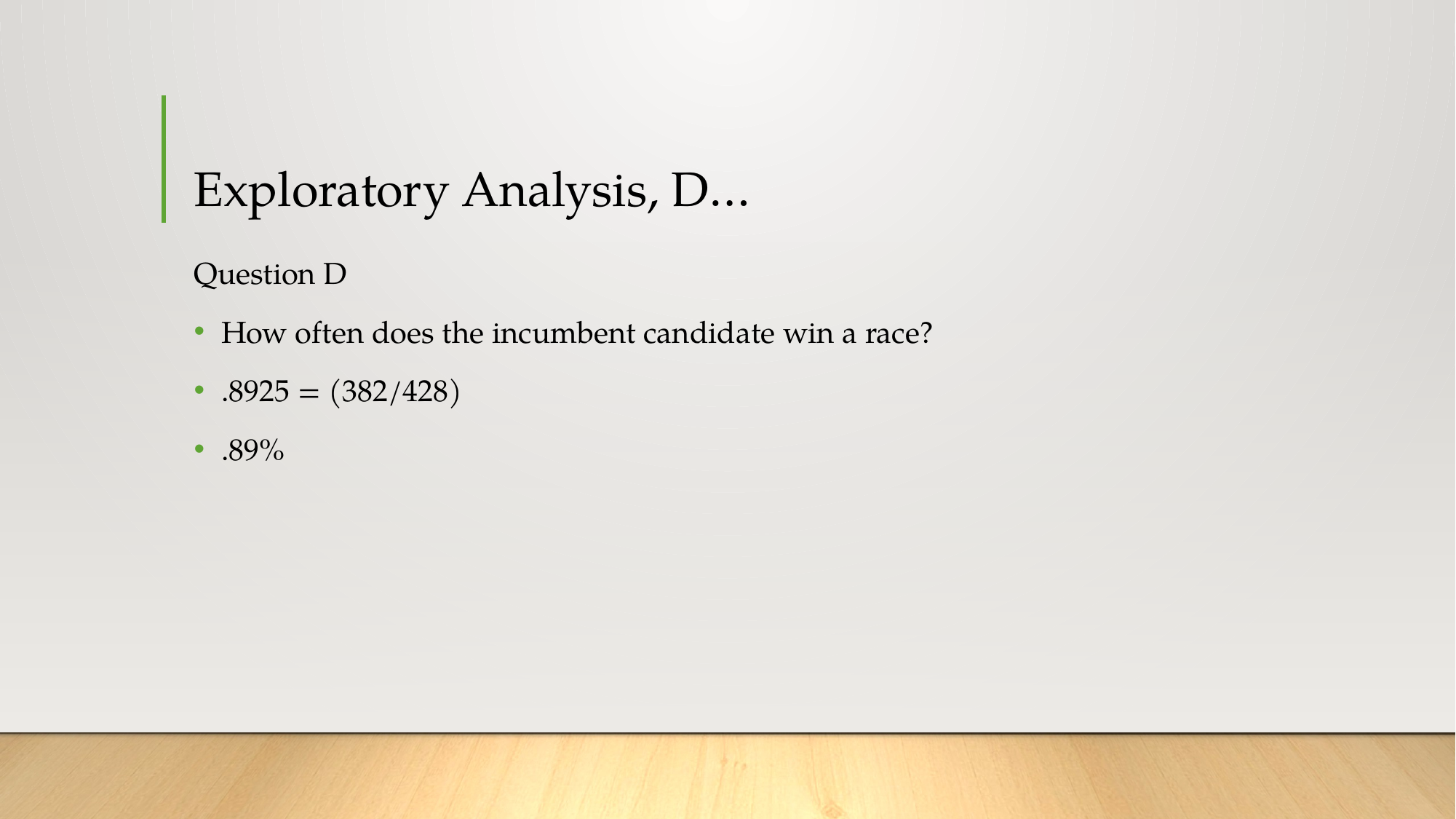

# Exploratory Analysis, D…
Question D
How often does the incumbent candidate win a race?
.8925 = (382/428)
.89%